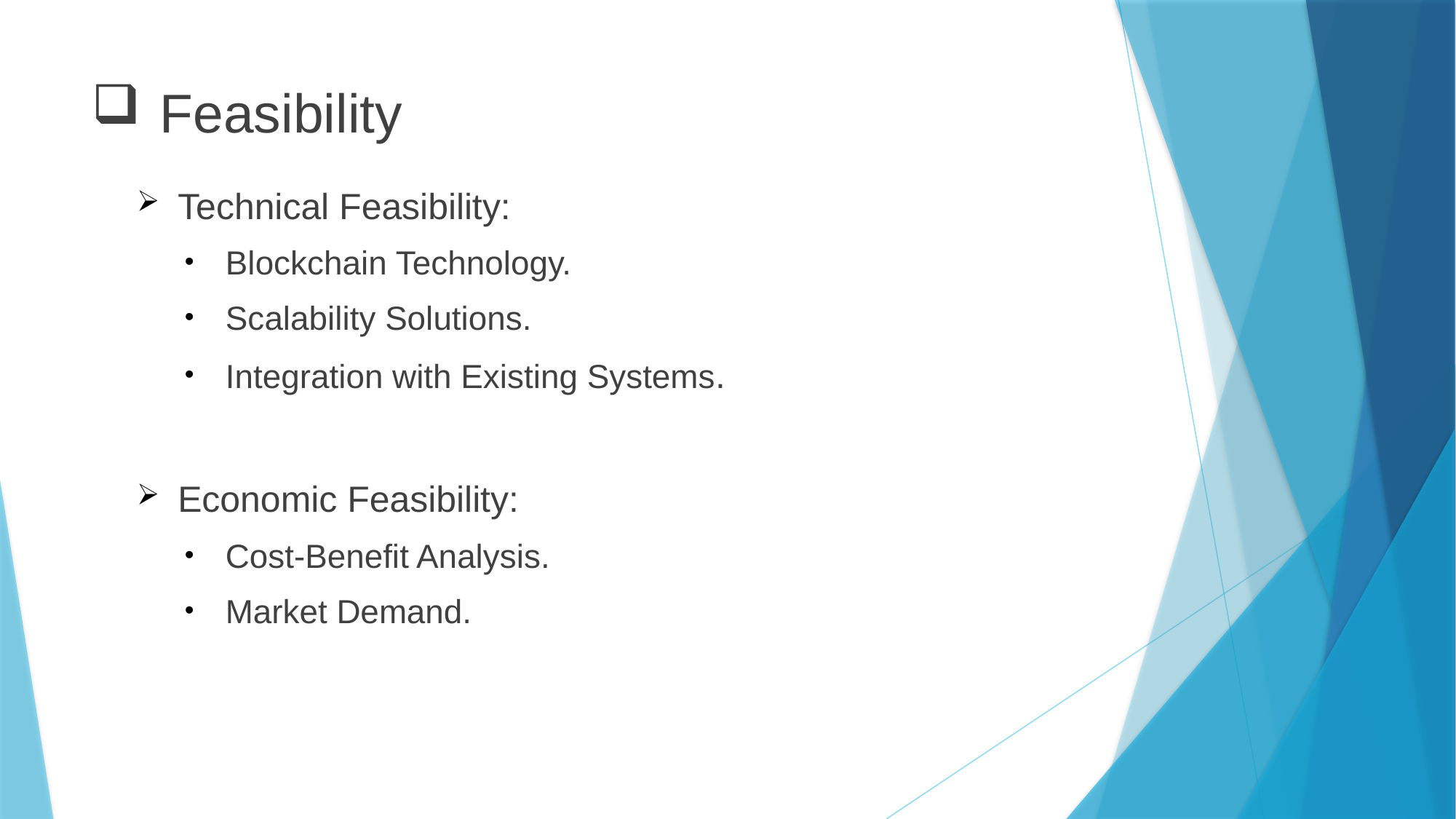

# Feasibility
Technical Feasibility:
Blockchain Technology.
Scalability Solutions.
Integration with Existing Systems.

Economic Feasibility:
Cost-Benefit Analysis.
Market Demand.